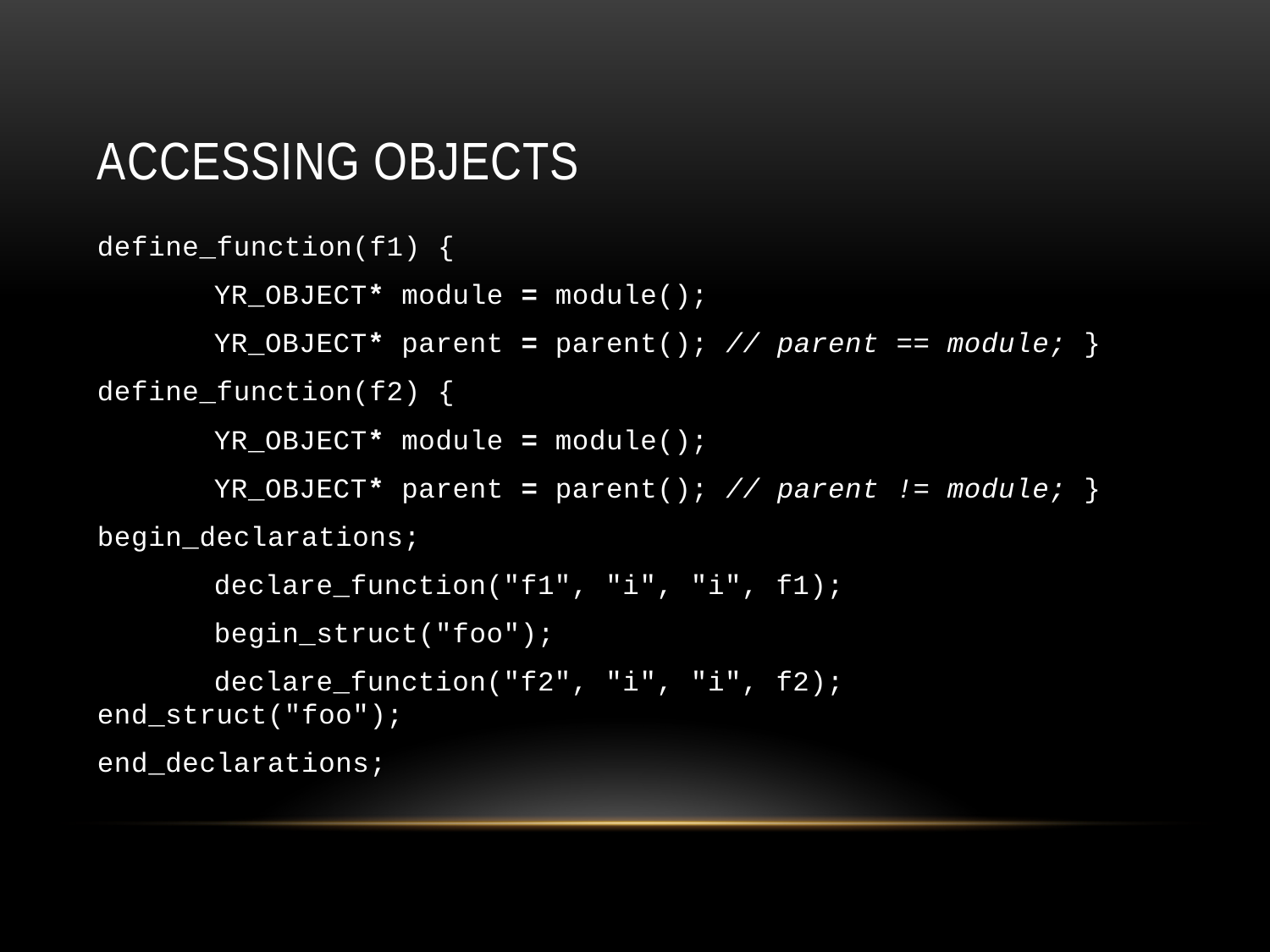

# Accessing objects
define_function(f1) {
	YR_OBJECT* module = module();
	YR_OBJECT* parent = parent(); // parent == module; }
define_function(f2) {
	YR_OBJECT* module = module();
	YR_OBJECT* parent = parent(); // parent != module; }
begin_declarations;
	declare_function("f1", "i", "i", f1);
	begin_struct("foo");
		declare_function("f2", "i", "i", f2); 	end_struct("foo");
end_declarations;